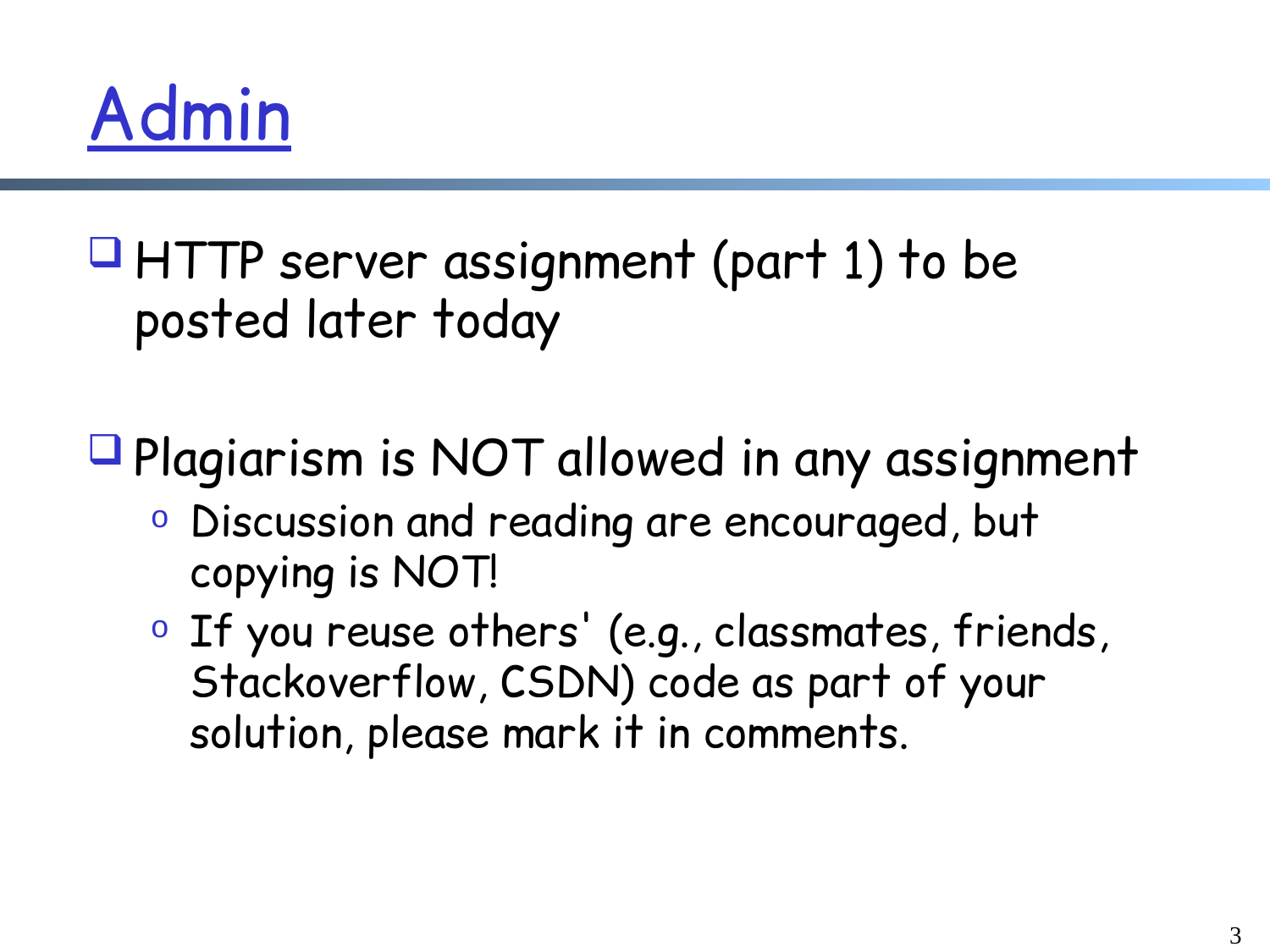

# Admin
HTTP server assignment (part 1) to be posted later today

Plagiarism is NOT allowed in any assignment
Discussion and reading are encouraged, but copying is NOT!
If you reuse others' (e.g., classmates, friends, Stackoverflow, CSDN) code as part of your solution, please mark it in comments.
3